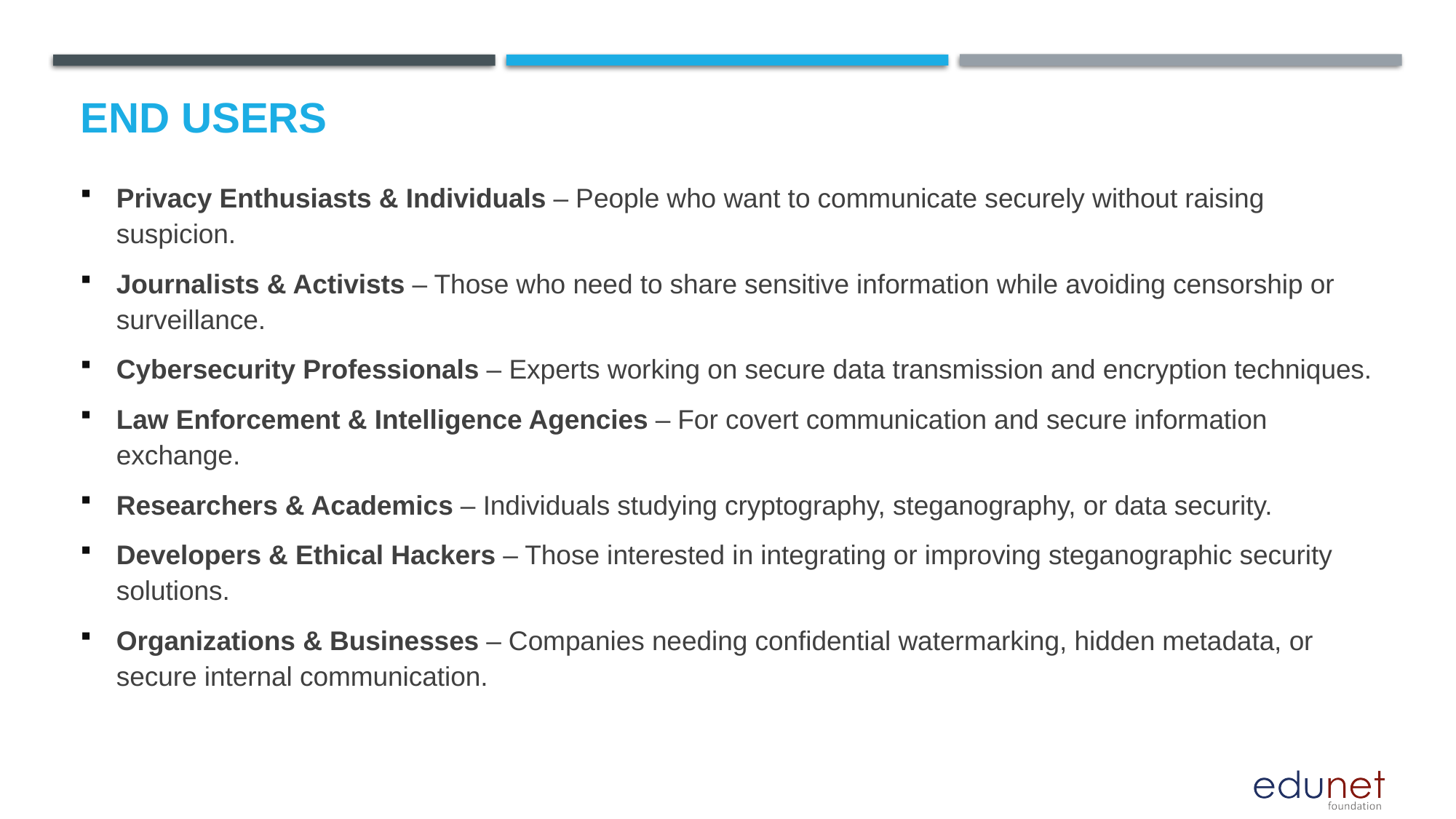

# End users
Privacy Enthusiasts & Individuals – People who want to communicate securely without raising suspicion.
Journalists & Activists – Those who need to share sensitive information while avoiding censorship or surveillance.
Cybersecurity Professionals – Experts working on secure data transmission and encryption techniques.
Law Enforcement & Intelligence Agencies – For covert communication and secure information exchange.
Researchers & Academics – Individuals studying cryptography, steganography, or data security.
Developers & Ethical Hackers – Those interested in integrating or improving steganographic security solutions.
Organizations & Businesses – Companies needing confidential watermarking, hidden metadata, or secure internal communication.